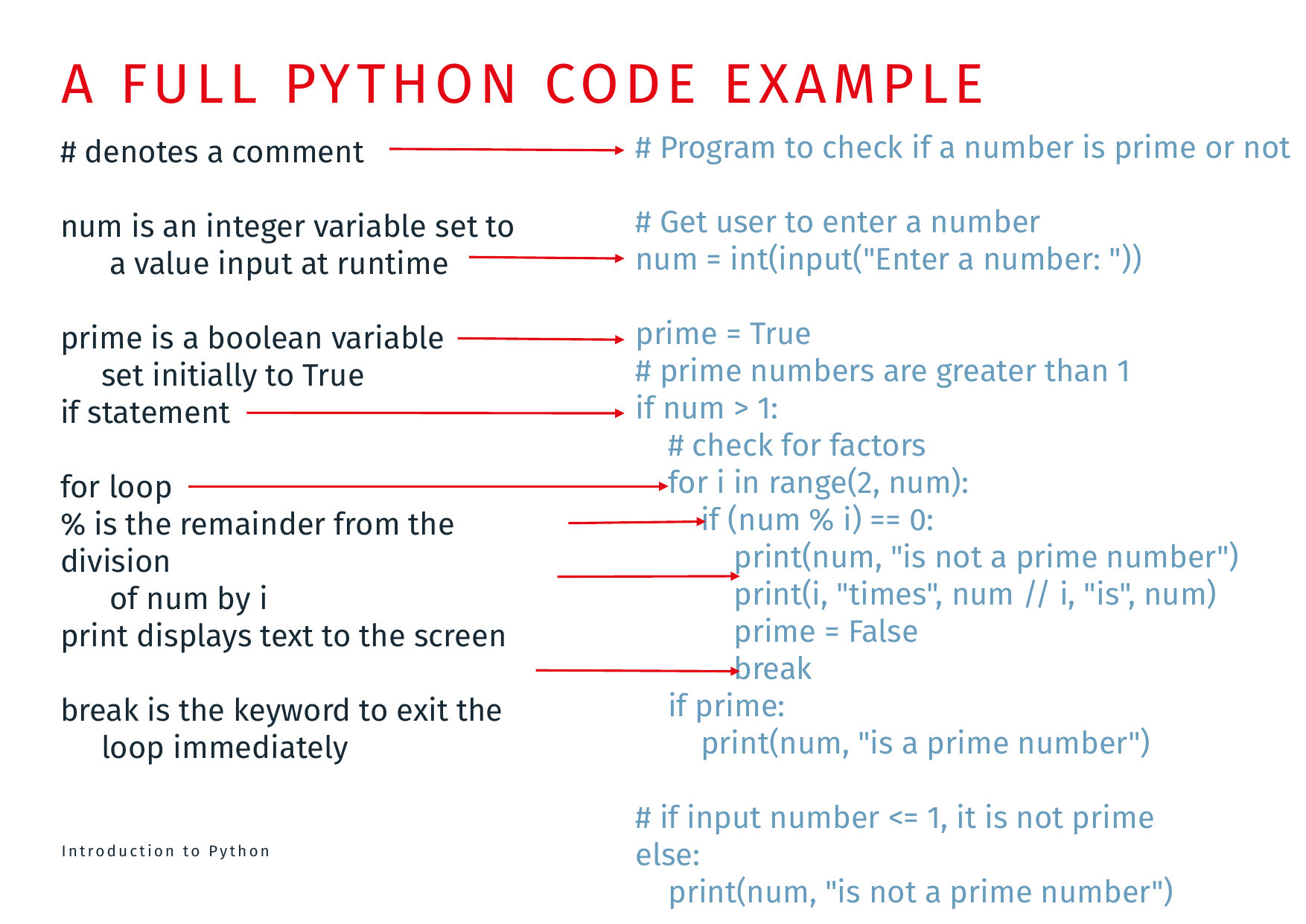

# A full python code example
# Program to check if a number is prime or not

# Get user to enter a number
num = int(input("Enter a number: "))

prime = True
# prime numbers are greater than 1
if num > 1:
    # check for factors
    for i in range(2, num):
        if (num % i) == 0:
            print(num, "is not a prime number")
            print(i, "times", num // i, "is", num)
            prime = False
            break
    if prime:
        print(num, "is a prime number")

# if input number <= 1, it is not prime
else:
    print(num, "is not a prime number")
# denotes a comment

num is an integer variable set to
      a value input at runtime

prime is a boolean variable
     set initially to True
if statement

for loop
% is the remainder from the division
      of num by i
print displays text to the screen

break is the keyword to exit the
     loop immediately
Introduction to Python